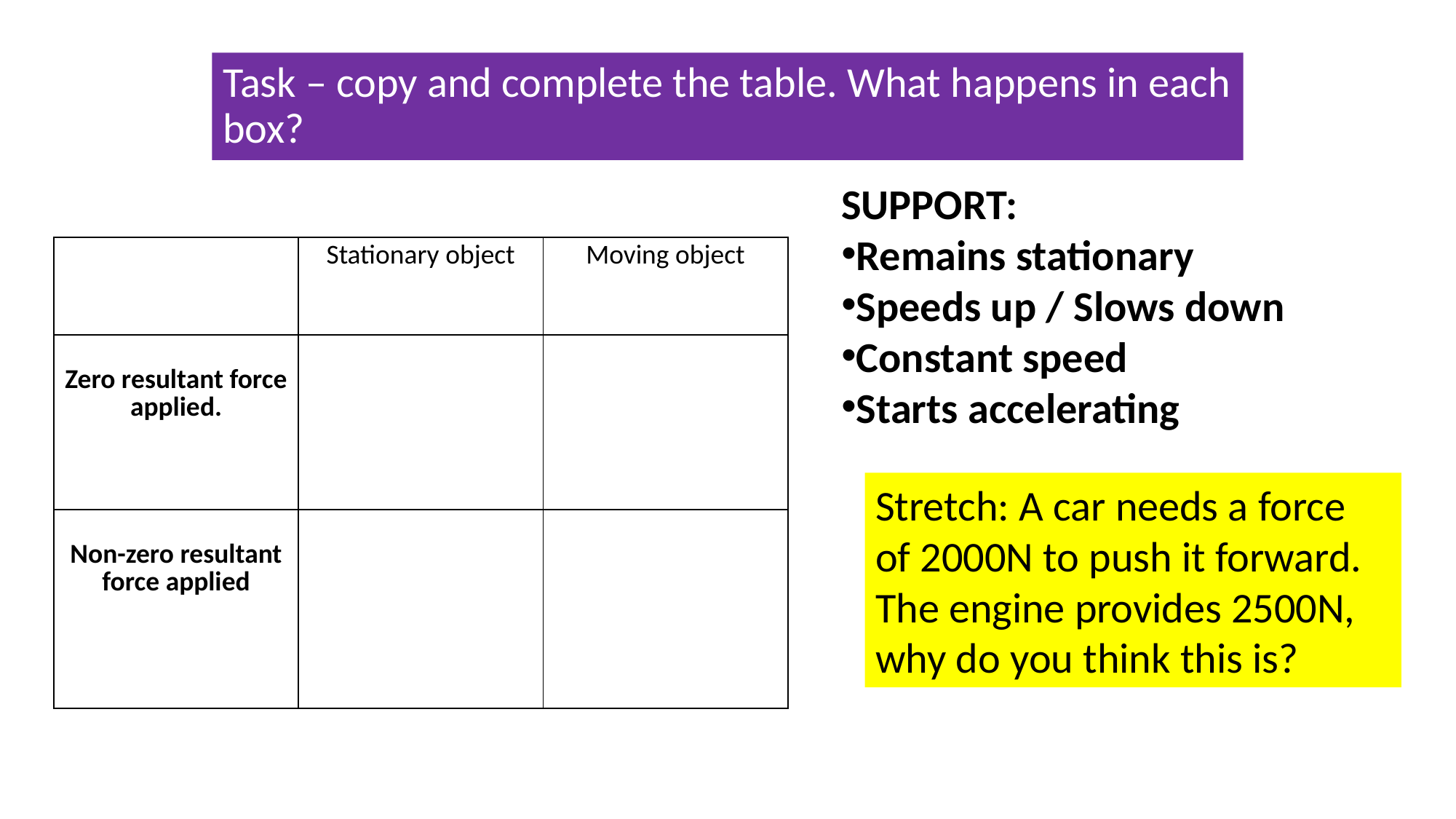

# Task – copy and complete the table. What happens in each box?
SUPPORT:
Remains stationary
Speeds up / Slows down
Constant speed
Starts accelerating

|  | Stationary object | Moving object |
| --- | --- | --- |
| Zero resultant force applied. |  |  |
| Non-zero resultant force applied |  |  |
Stretch: A car needs a force of 2000N to push it forward. The engine provides 2500N, why do you think this is?